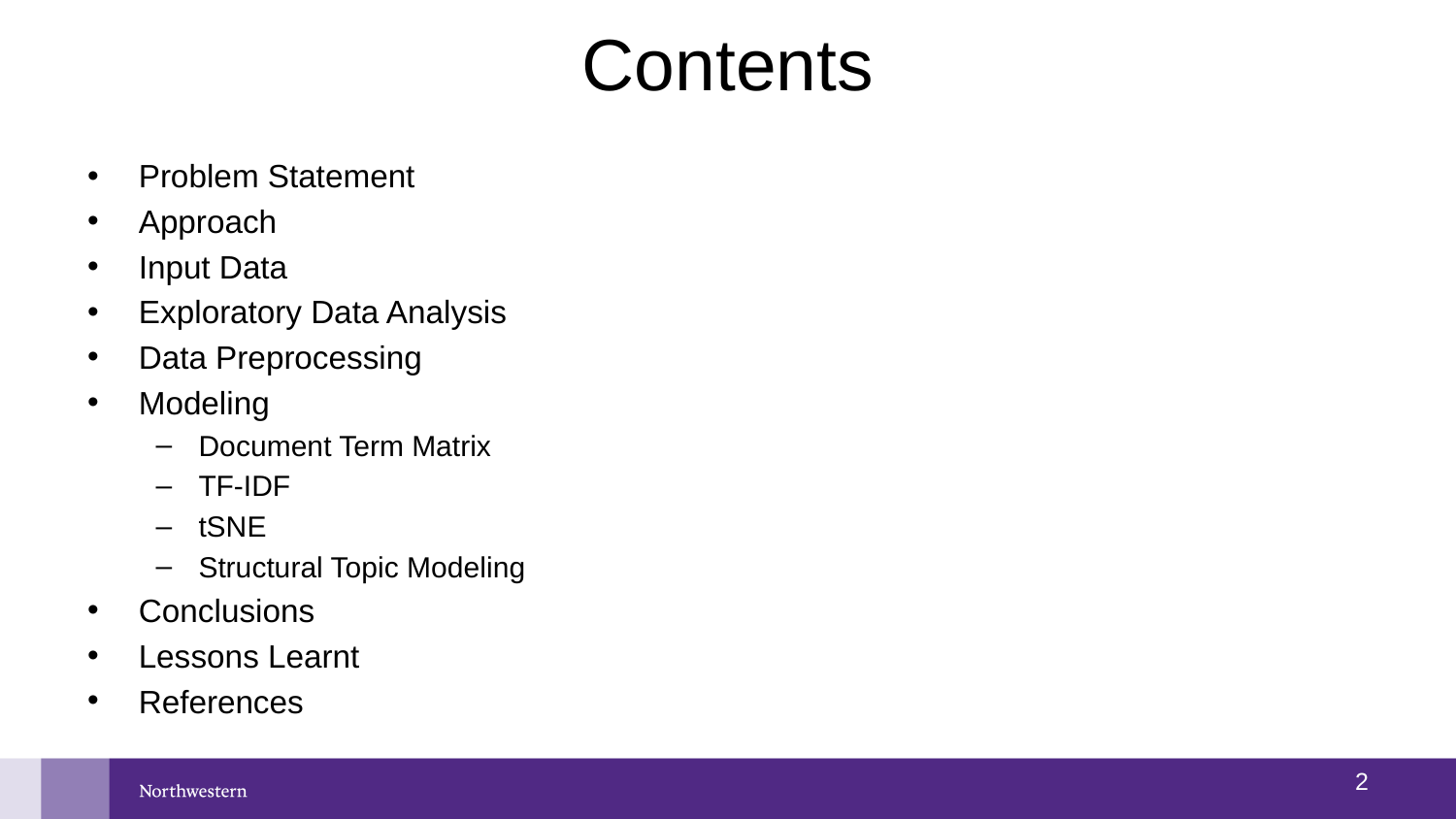

# Contents
Problem Statement
Approach
Input Data
Exploratory Data Analysis
Data Preprocessing
Modeling
Document Term Matrix
TF-IDF
tSNE
Structural Topic Modeling
Conclusions
Lessons Learnt
References

2